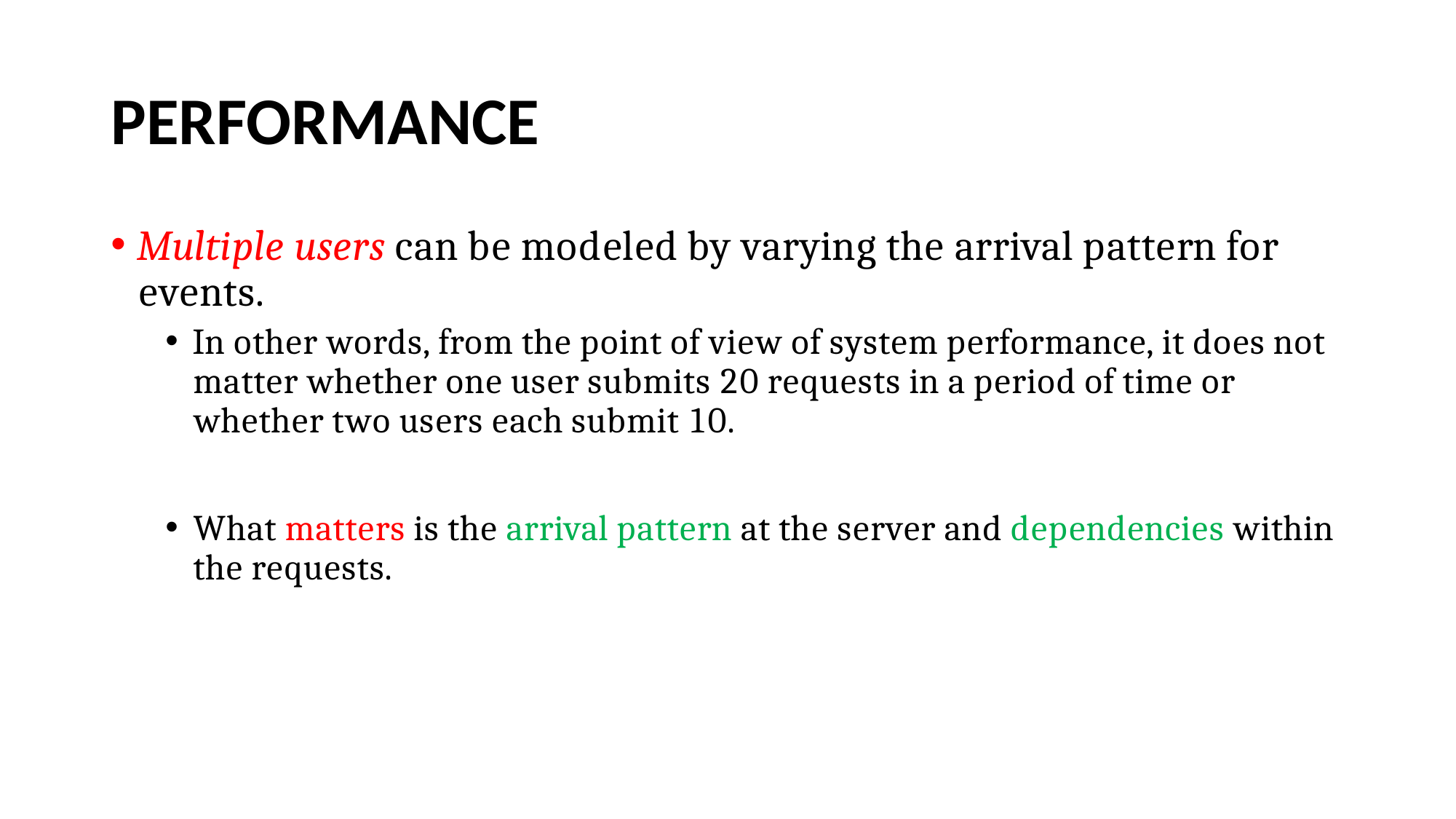

# PERFORMANCE
Multiple users can be modeled by varying the arrival pattern for events.
In other words, from the point of view of system performance, it does not matter whether one user submits 20 requests in a period of time or whether two users each submit 10.

What matters is the arrival pattern at the server and dependencies within the requests.